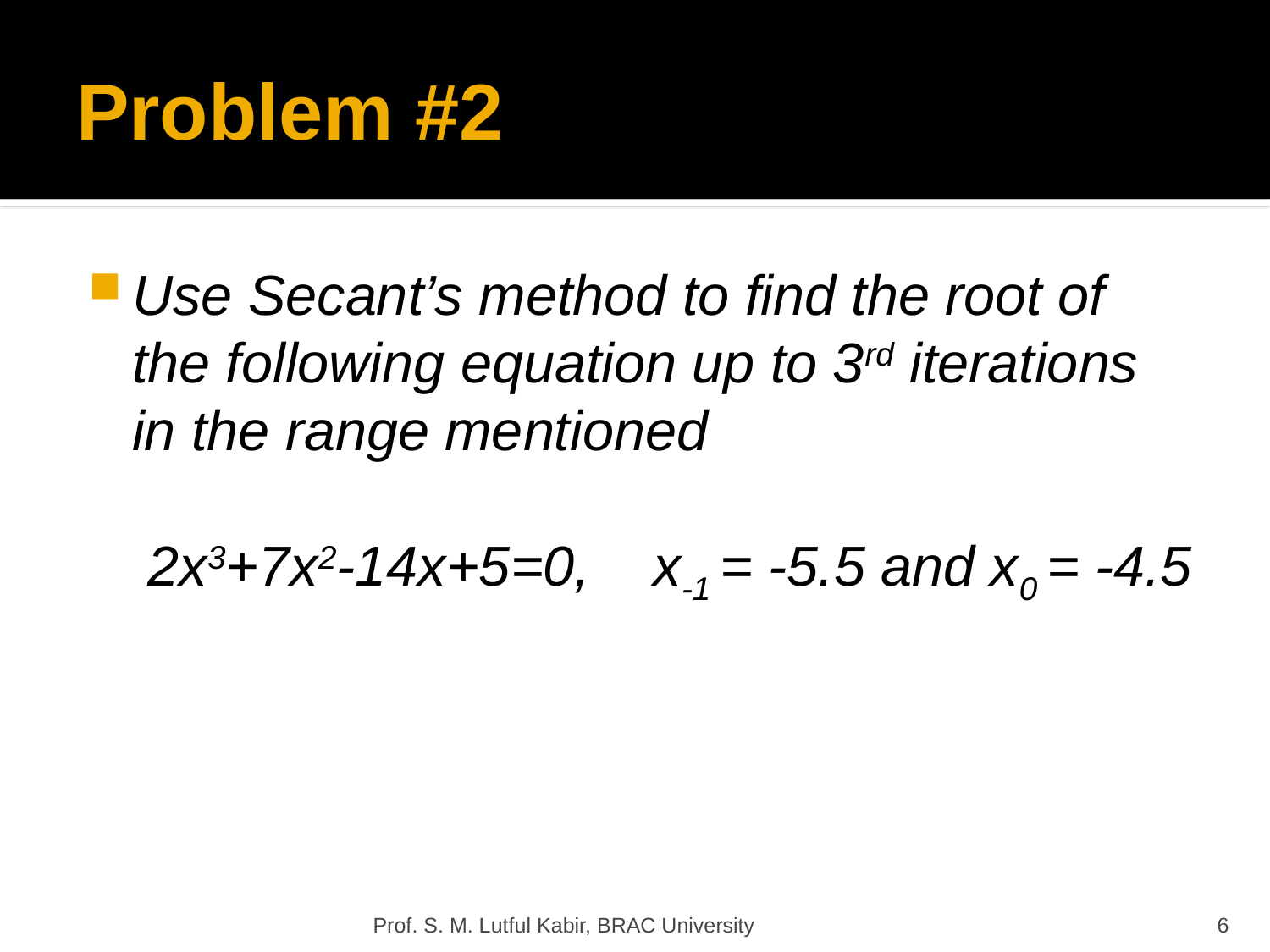

# Problem #2
Use Secant’s method to find the root of the following equation up to 3rd iterations in the range mentioned

	 2x3+7x2-14x+5=0,    x-1 = -5.5 and x0 = -4.5

Prof. S. M. Lutful Kabir, BRAC University
6